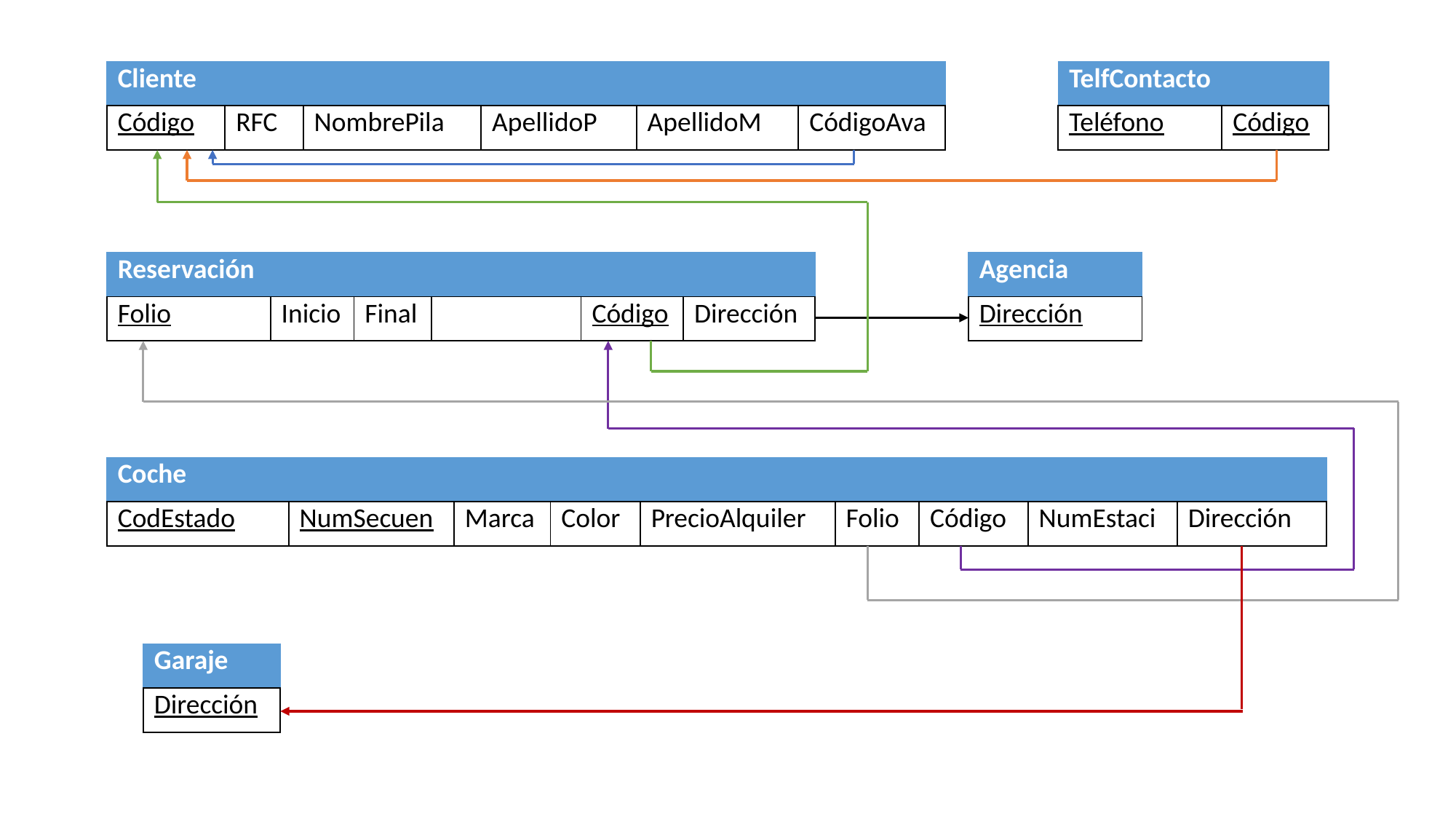

| Cliente |  |  |  |  |  |
| --- | --- | --- | --- | --- | --- |
| Código | RFC | NombrePila | ApellidoP | ApellidoM | CódigoAva |
| TelfContacto |  |
| --- | --- |
| Teléfono | Código |
| Reservación |  |  |  |  |  |
| --- | --- | --- | --- | --- | --- |
| Folio | Inicio | Final | PrecioTotal | Código | Dirección |
| Agencia |
| --- |
| Dirección |
| Coche |  |  |  |  |  |  |  |  |
| --- | --- | --- | --- | --- | --- | --- | --- | --- |
| CodEstado | NumSecuen | Marca | Color | PrecioAlquiler | Folio | Código | NumEstaci | Dirección |
| Garaje |
| --- |
| Dirección |